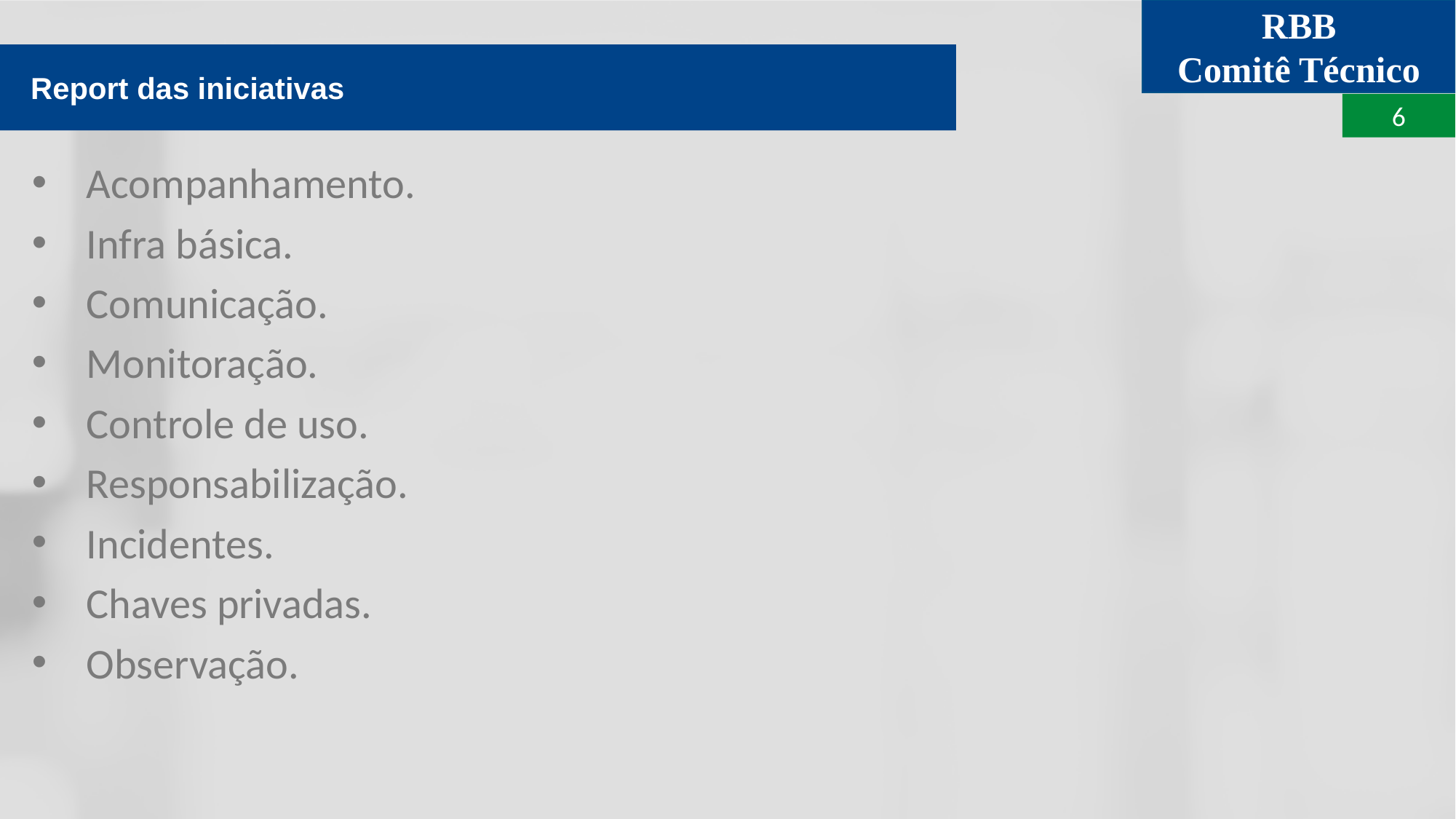

Report das iniciativas
Acompanhamento.
Infra básica.
Comunicação.
Monitoração.
Controle de uso.
Responsabilização.
Incidentes.
Chaves privadas.
Observação.